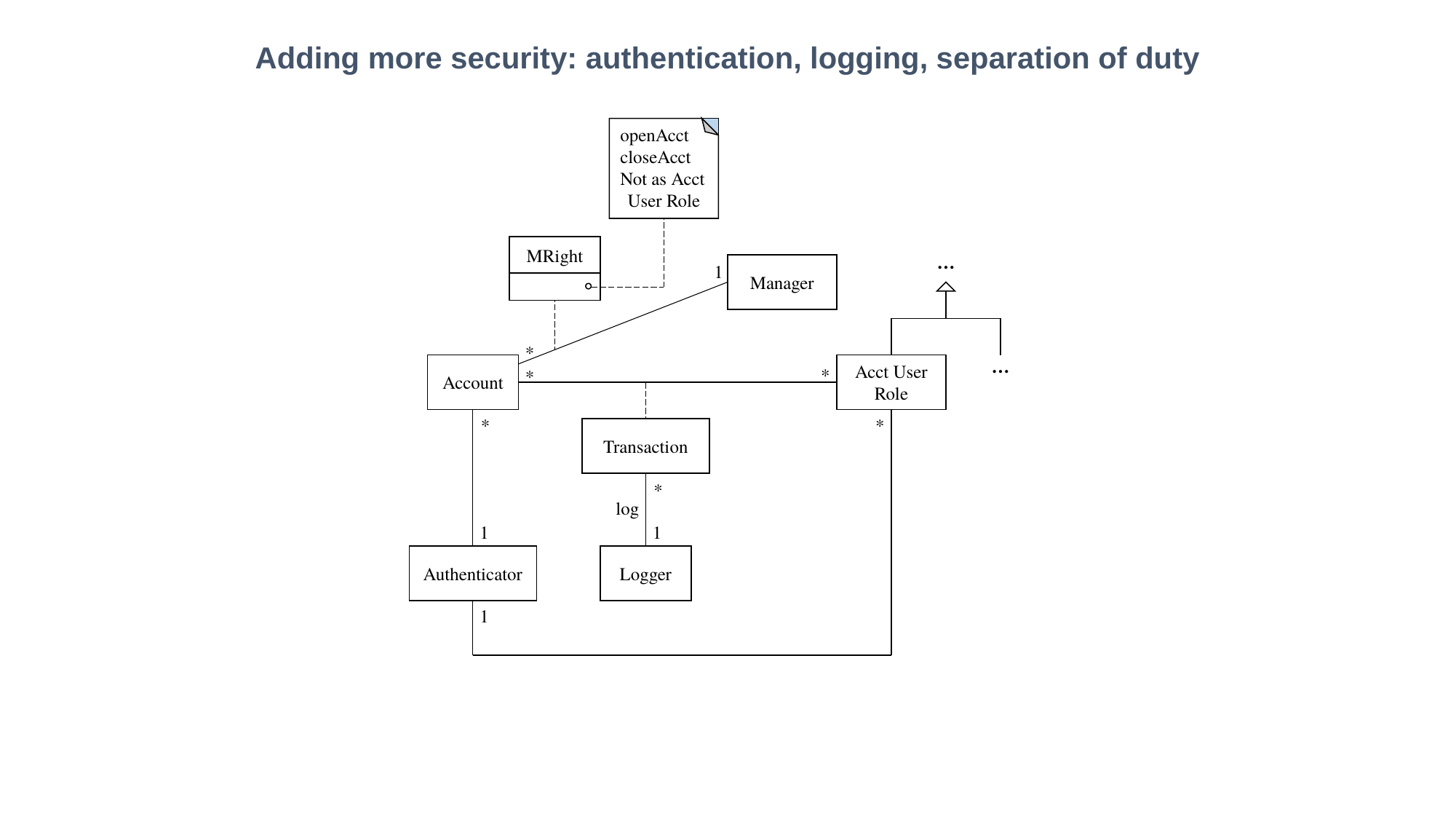

Adding more security: authentication, logging, separation of duty

openAcct
closeAcct
Not as Acct
User Role
MRight
…
Manager
1

*
…
Account
Acct User Role
*
*
*
*
Transaction
*
log
1
1
Authenticator
Logger
1